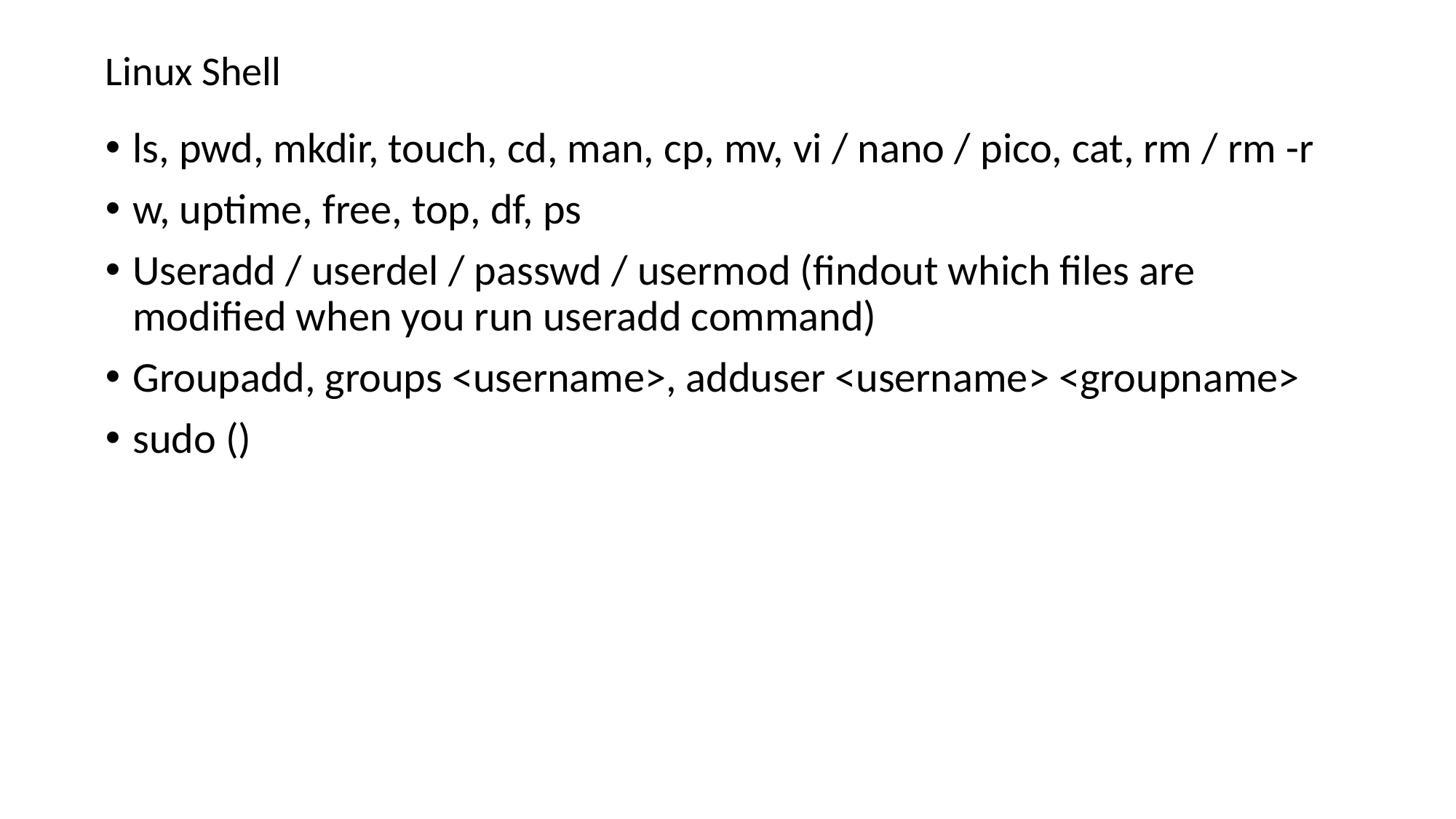

# Linux Shell
ls, pwd, mkdir, touch, cd, man, cp, mv, vi / nano / pico, cat, rm / rm -r
w, uptime, free, top, df, ps
Useradd / userdel / passwd / usermod (findout which files are modified when you run useradd command)
Groupadd, groups <username>, adduser <username> <groupname>
sudo ()